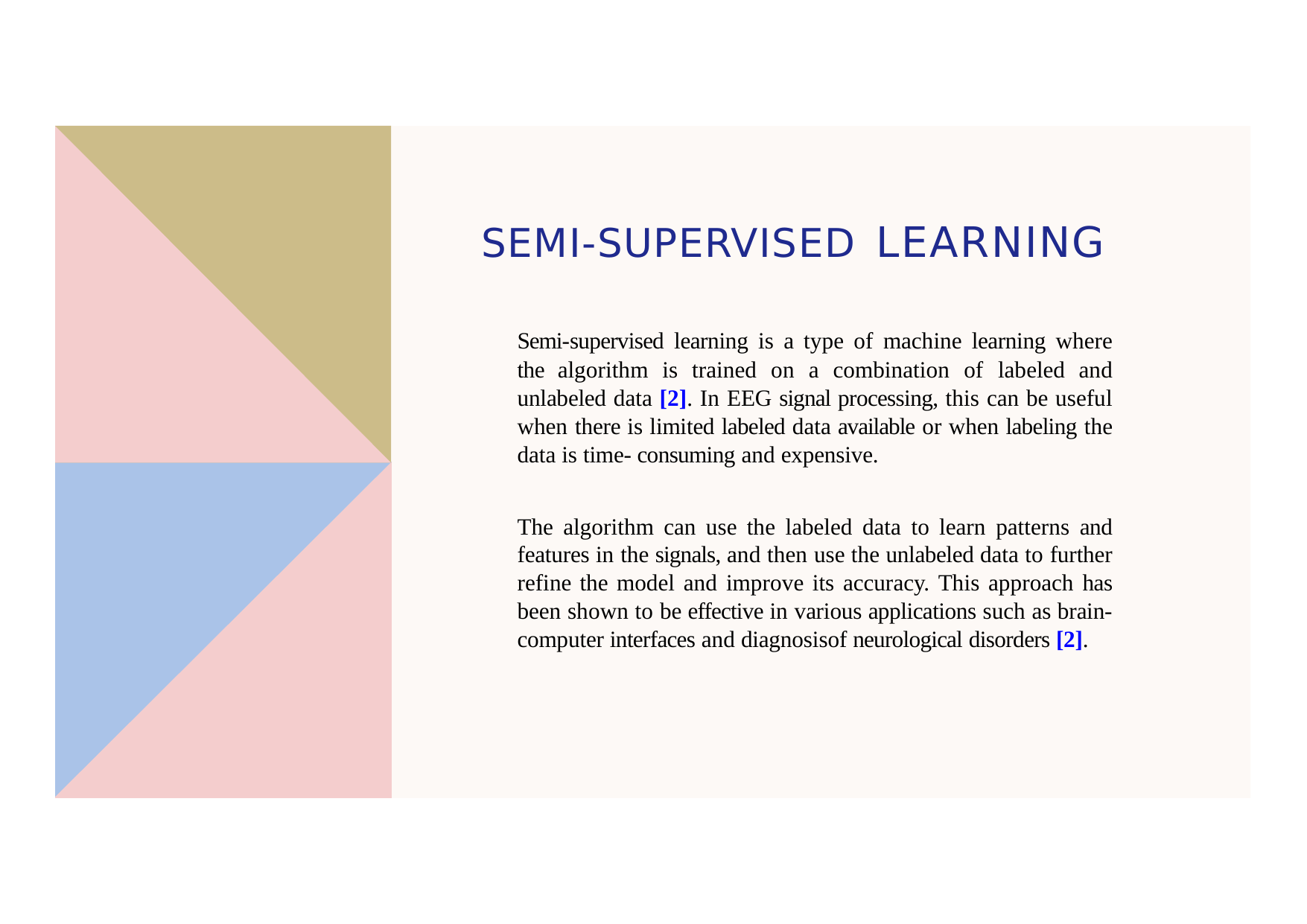

# SEMI-SUPERVISED LEARNING
Semi-supervised learning is a type of machine learning where the algorithm is trained on a combination of labeled and unlabeled data [2]. In EEG signal processing, this can be useful when there is limited labeled data available or when labeling the data is time- consuming and expensive.

The algorithm can use the labeled data to learn patterns and features in the signals, and then use the unlabeled data to further refine the model and improve its accuracy. This approach has been shown to be effective in various applications such as brain- computer interfaces and diagnosisof neurological disorders [2].